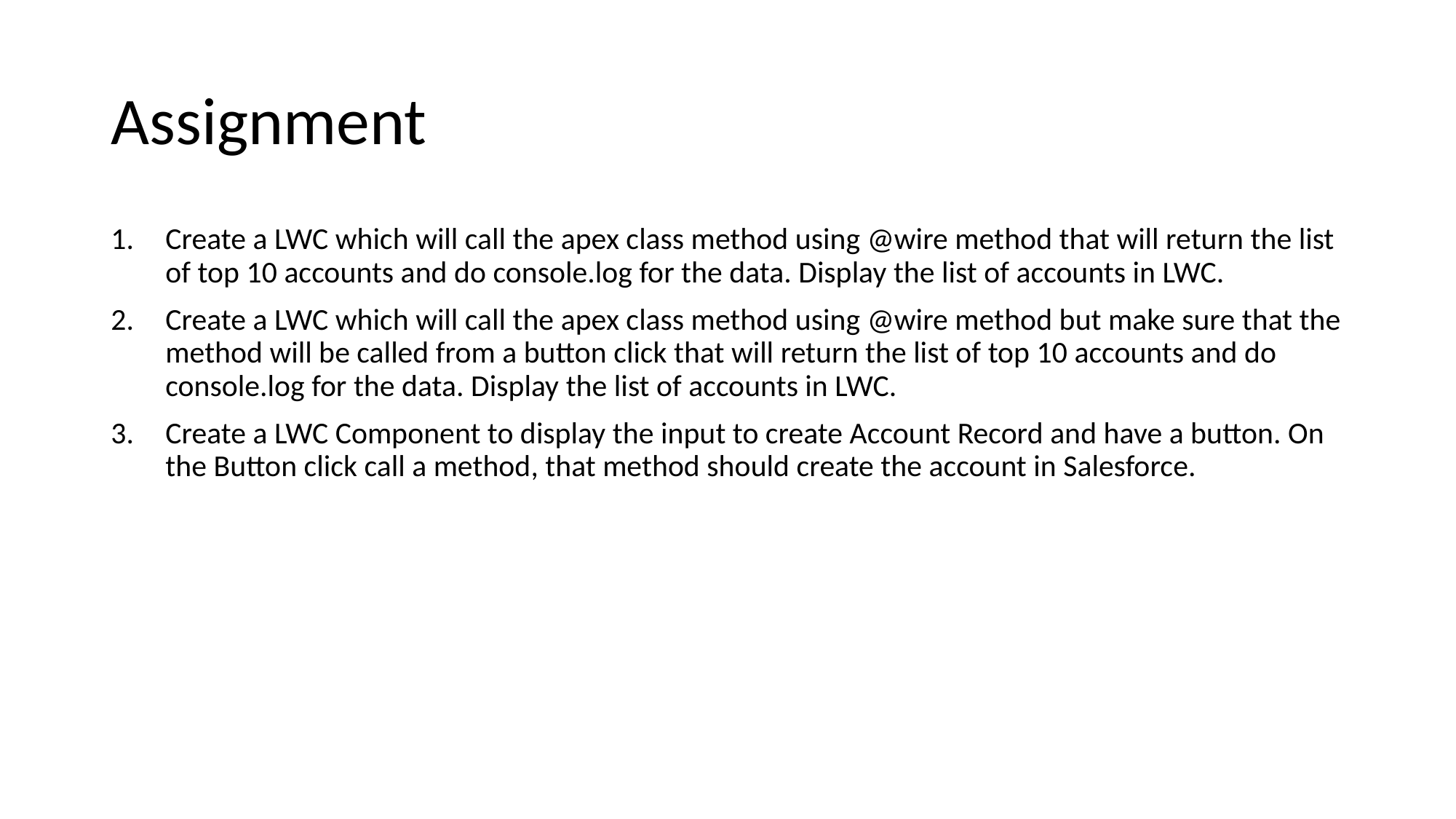

# Assignment
Create a LWC which will call the apex class method using @wire method that will return the list of top 10 accounts and do console.log for the data. Display the list of accounts in LWC.
Create a LWC which will call the apex class method using @wire method but make sure that the method will be called from a button click that will return the list of top 10 accounts and do console.log for the data. Display the list of accounts in LWC.
Create a LWC Component to display the input to create Account Record and have a button. On the Button click call a method, that method should create the account in Salesforce.